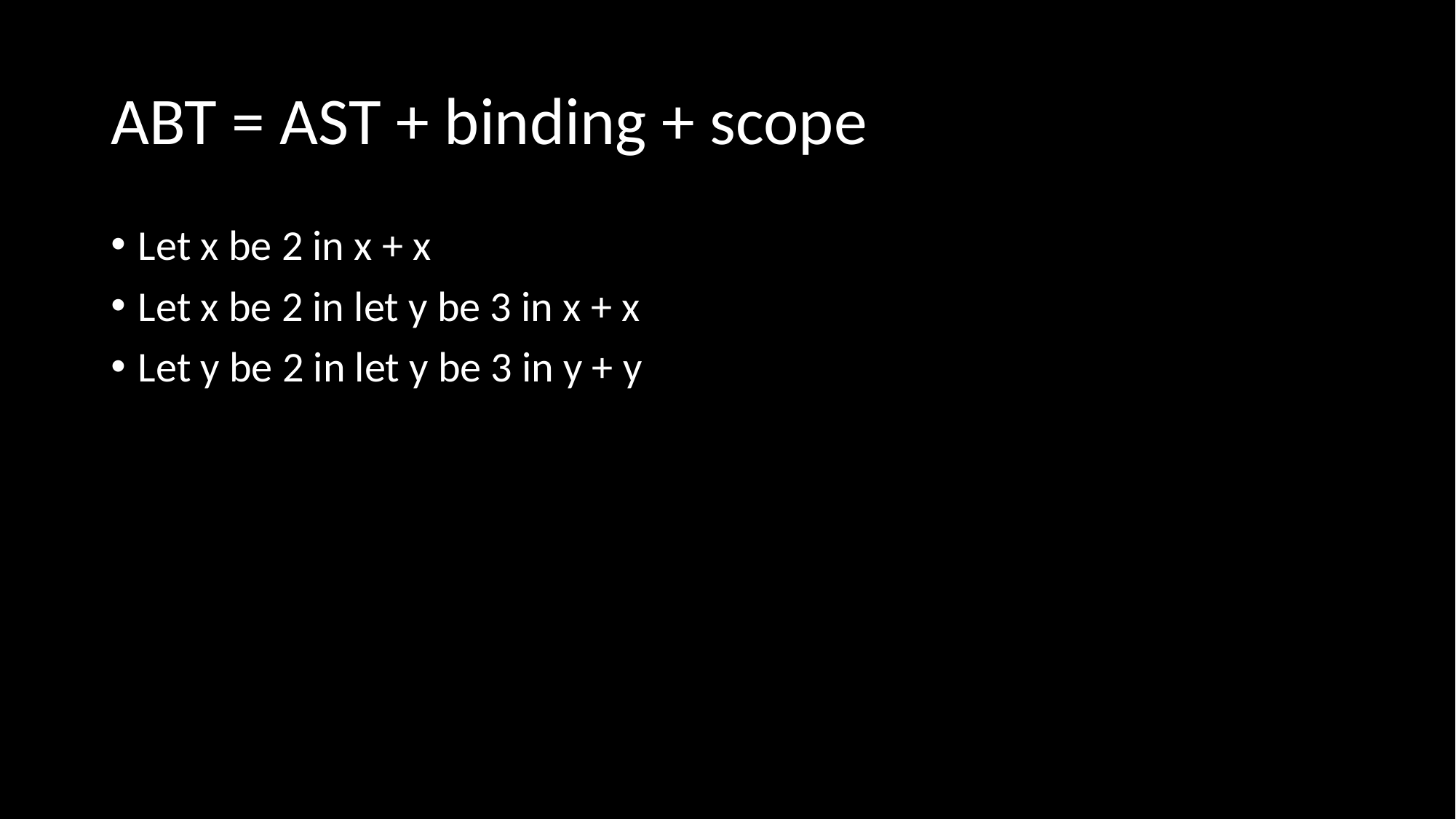

# ABT = AST + binding + scope
Let x be 2 in x + x
Let x be 2 in let y be 3 in x + x
Let y be 2 in let y be 3 in y + y